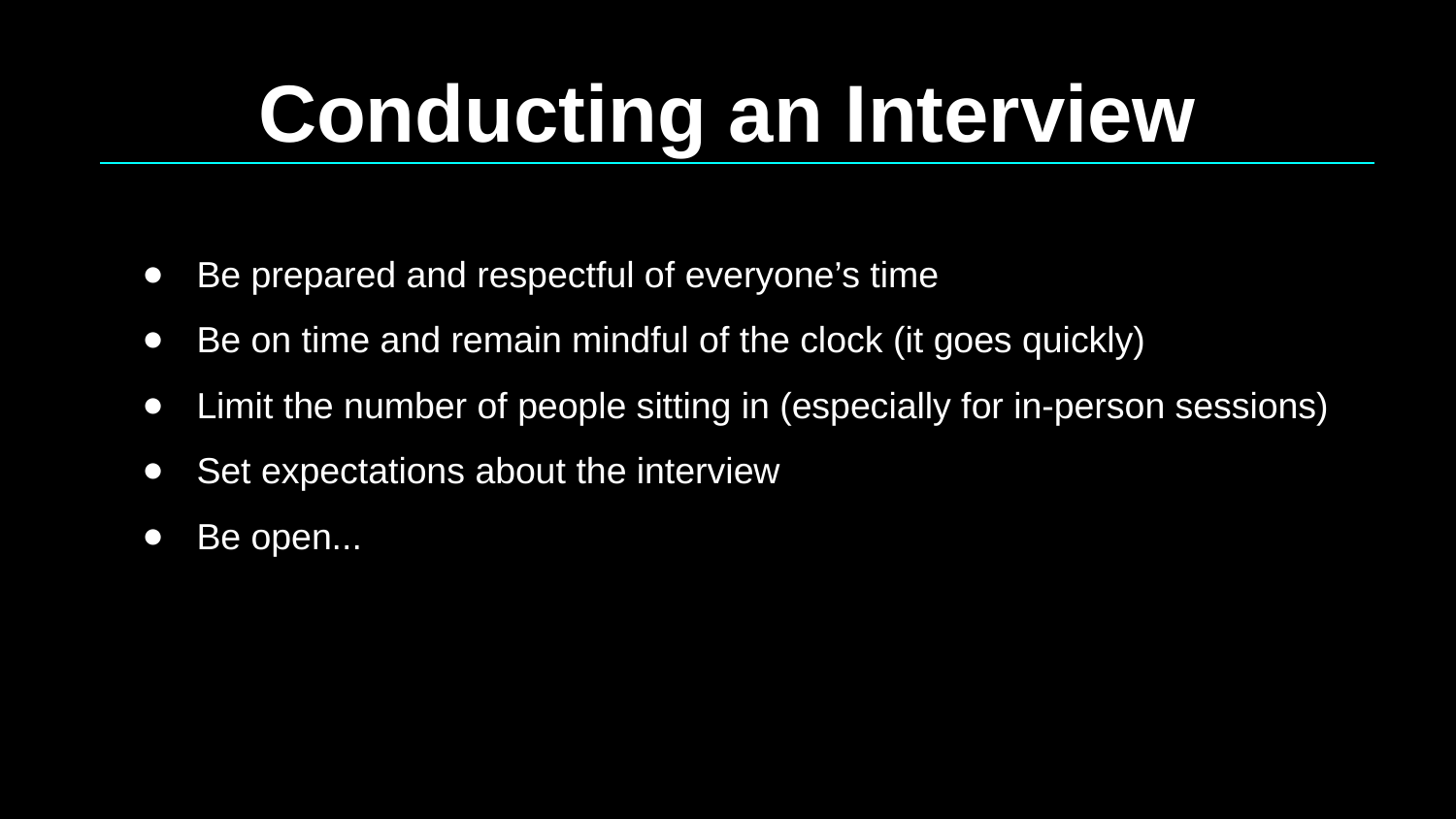

# Conducting an Interview
Be prepared and respectful of everyone’s time
Be on time and remain mindful of the clock (it goes quickly)
Limit the number of people sitting in (especially for in-person sessions)
Set expectations about the interview
Be open...